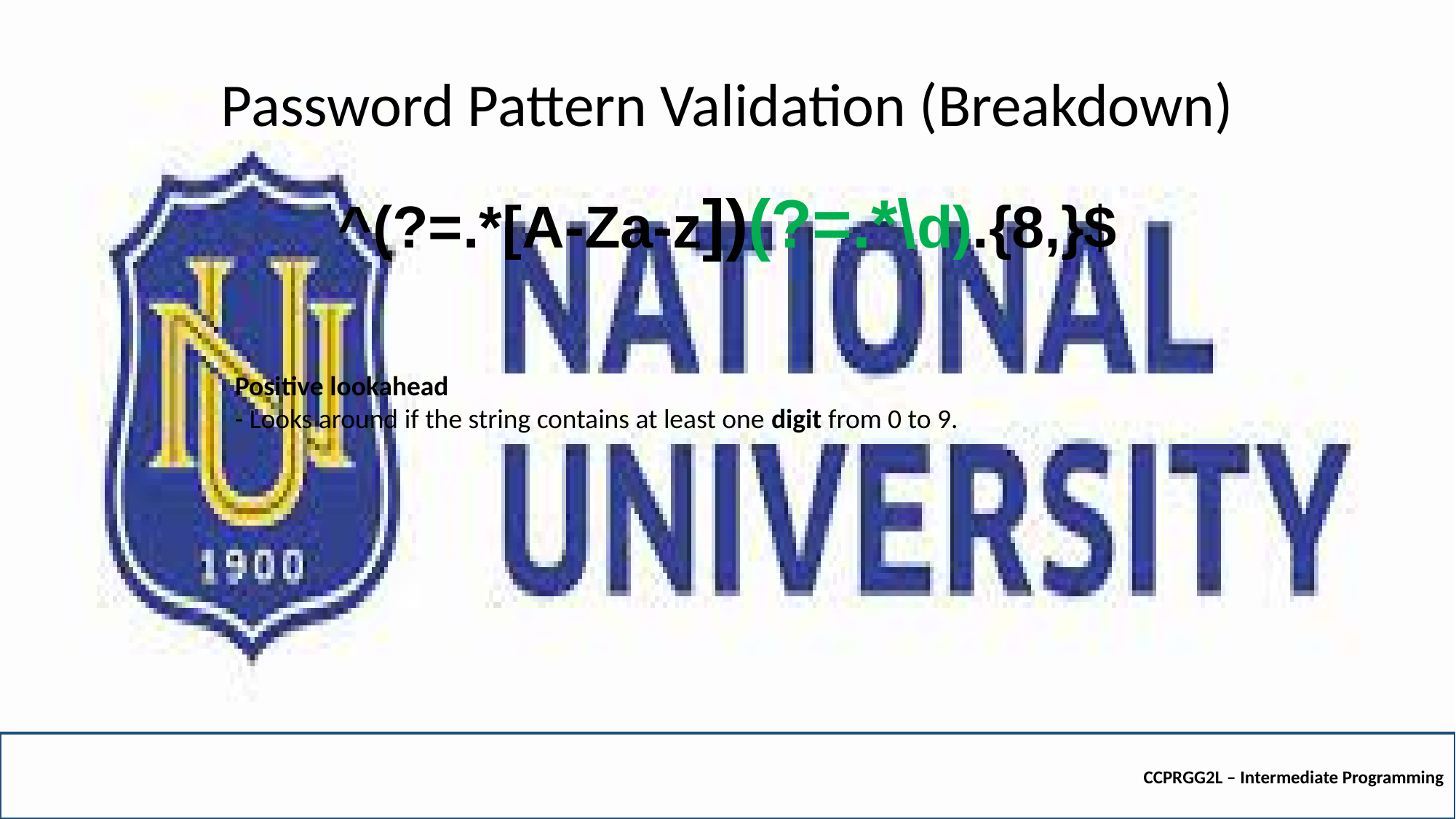

# Password Pattern Validation (Breakdown)
^(?=.*[A-Za-z])(?=.*\d).{8,}$

Positive lookahead
- Looks around if the string contains at least one digit from 0 to 9.

CCPRGG2L – Intermediate Programming